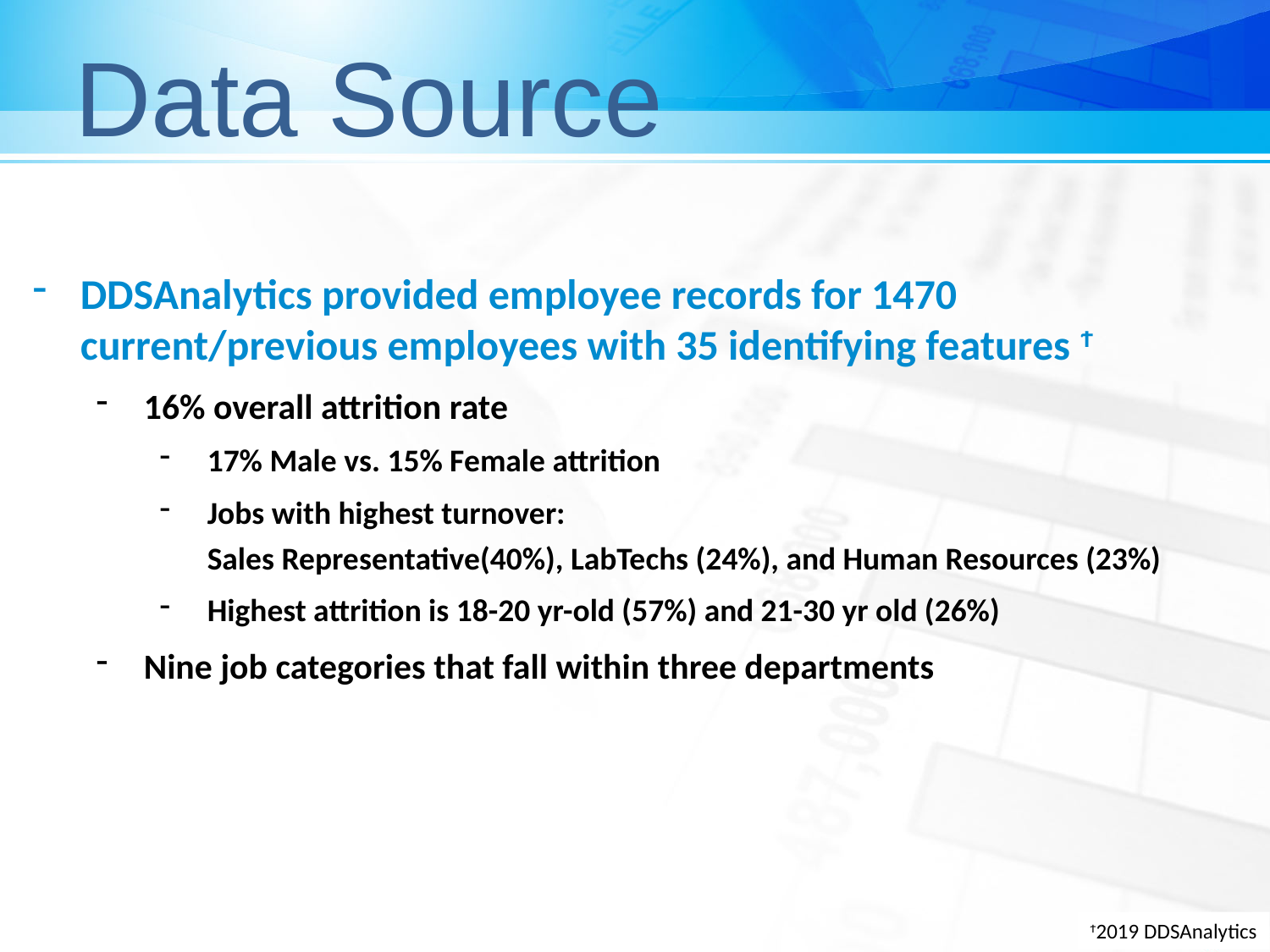

# Data Source
DDSAnalytics provided employee records for 1470 current/previous employees with 35 identifying features Ϯ
16% overall attrition rate
17% Male vs. 15% Female attrition
Jobs with highest turnover:
Sales Representative(40%), LabTechs (24%), and Human Resources (23%)
Highest attrition is 18-20 yr-old (57%) and 21-30 yr old (26%)
Nine job categories that fall within three departments

Ϯ2019 DDSAnalytics